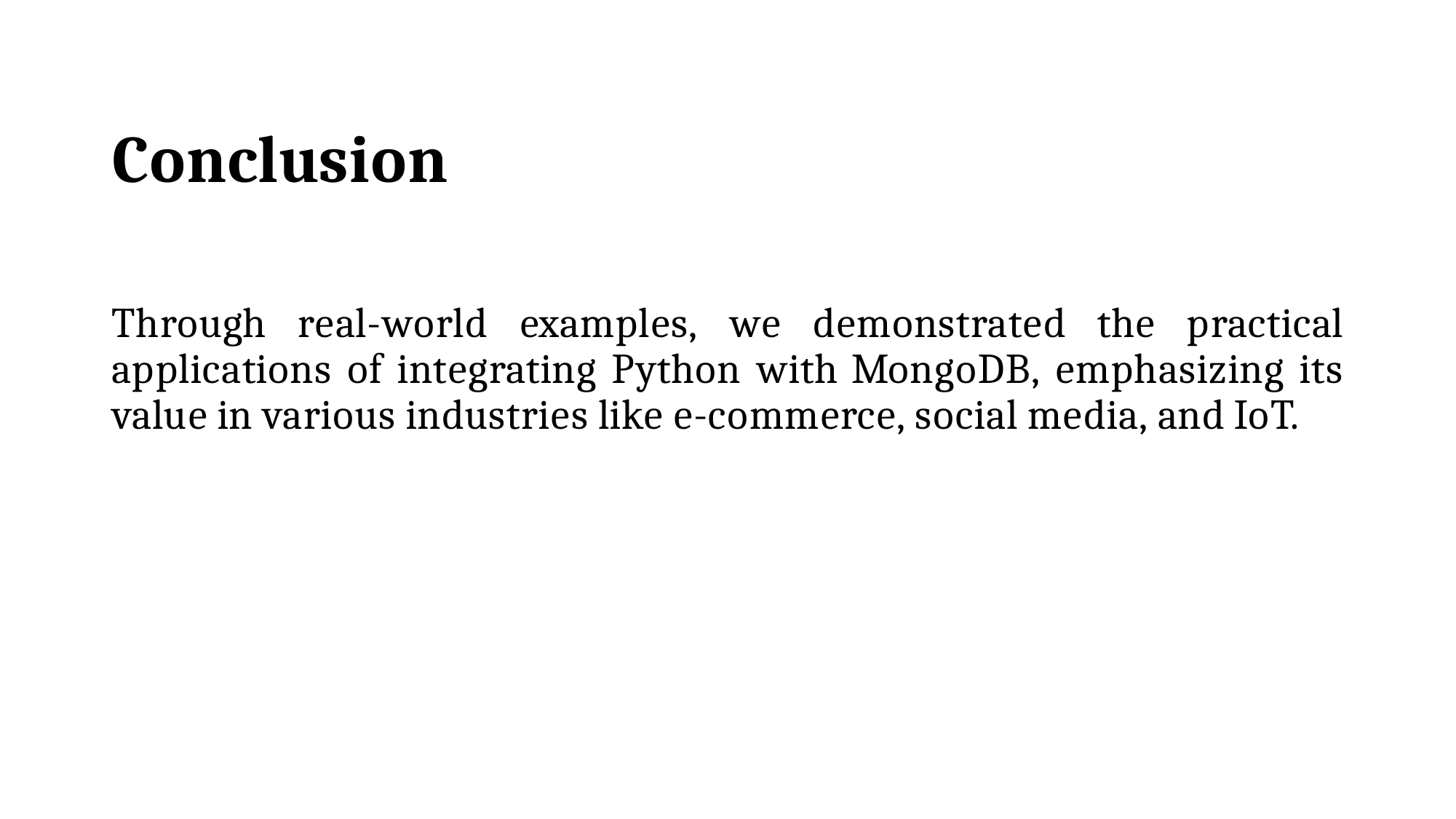

# Conclusion

Through real-world examples, we demonstrated the practical applications of integrating Python with MongoDB, emphasizing its value in various industries like e-commerce, social media, and IoT.